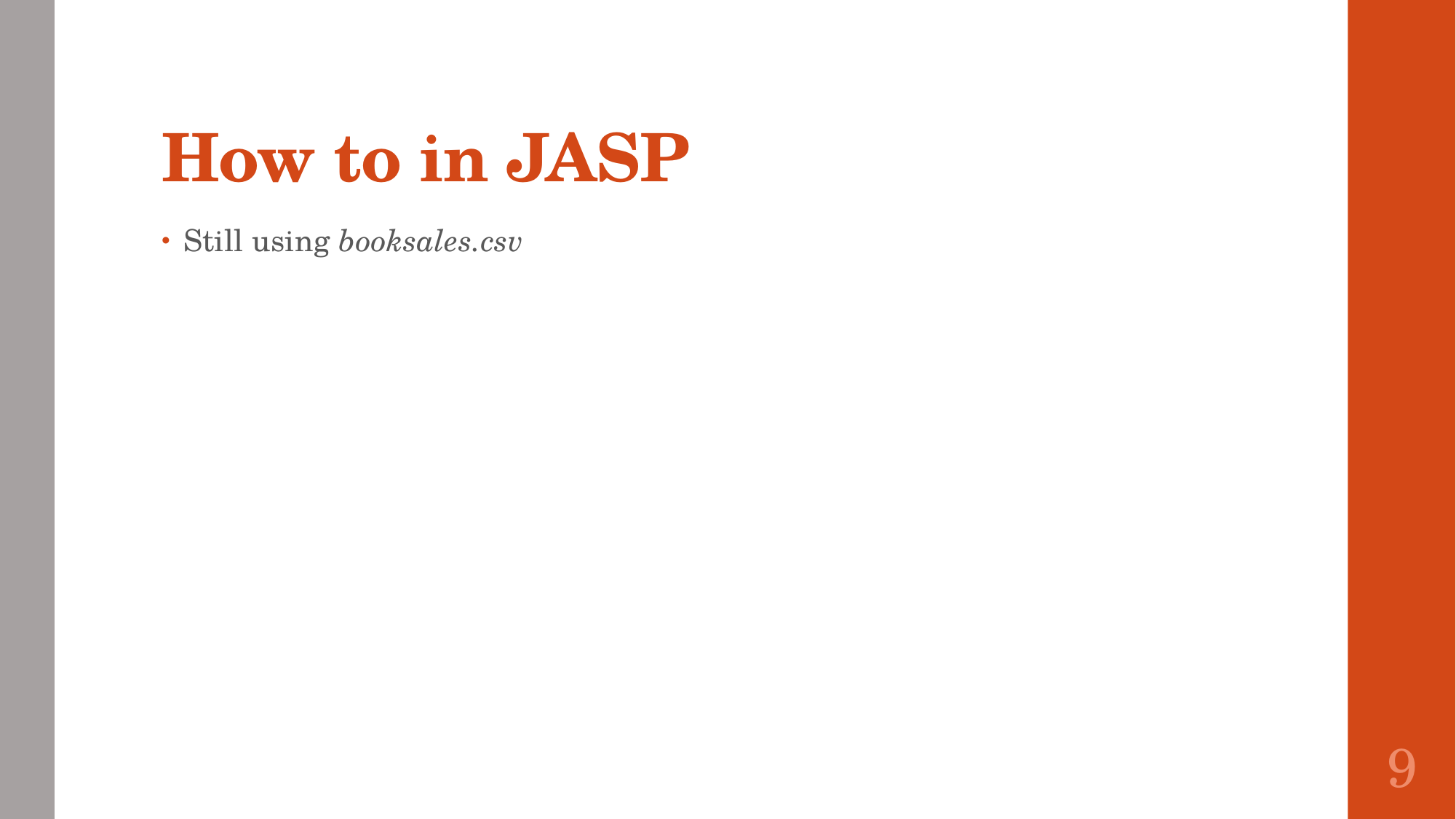

# How to in JASP
Still using booksales.csv
9